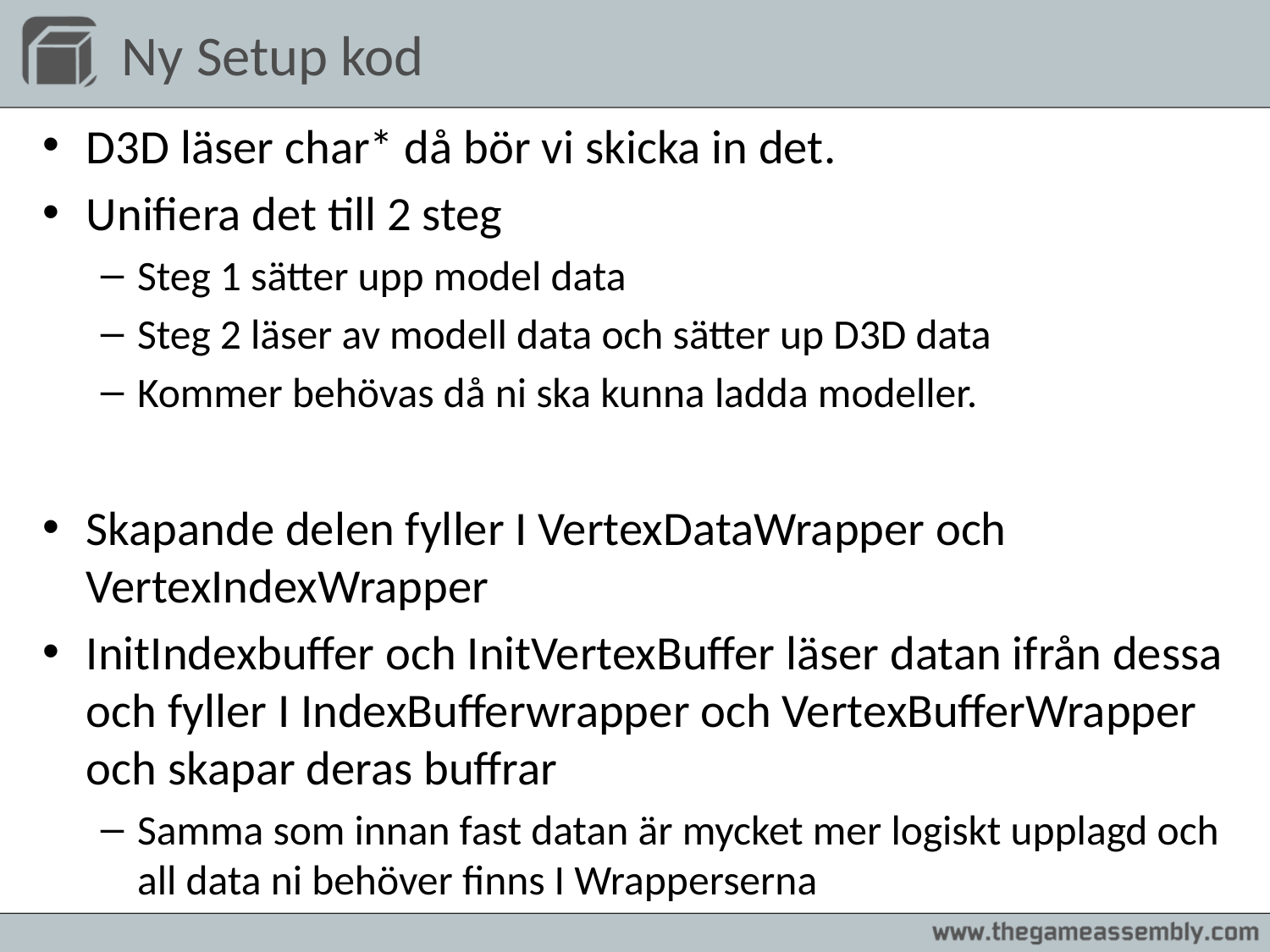

# Ny Setup kod
D3D läser char* då bör vi skicka in det.
Unifiera det till 2 steg
Steg 1 sätter upp model data
Steg 2 läser av modell data och sätter up D3D data
Kommer behövas då ni ska kunna ladda modeller.

Skapande delen fyller I VertexDataWrapper och VertexIndexWrapper
InitIndexbuffer och InitVertexBuffer läser datan ifrån dessa och fyller I IndexBufferwrapper och VertexBufferWrapper och skapar deras buffrar
Samma som innan fast datan är mycket mer logiskt upplagd och all data ni behöver finns I Wrapperserna